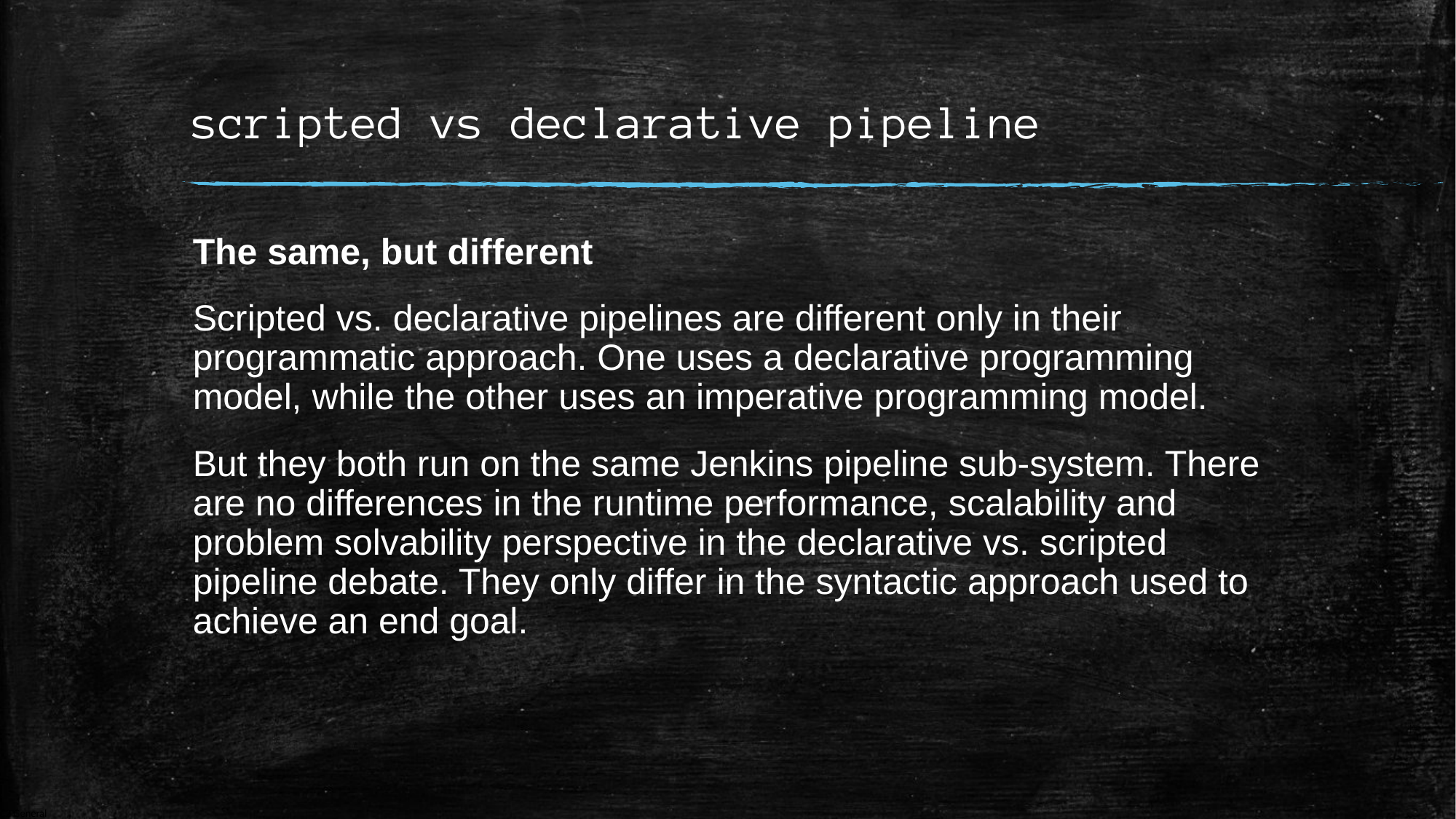

# scripted vs declarative pipeline
The same, but different
Scripted vs. declarative pipelines are different only in their programmatic approach. One uses a declarative programming model, while the other uses an imperative programming model.
But they both run on the same Jenkins pipeline sub-system. There are no differences in the runtime performance, scalability and problem solvability perspective in the declarative vs. scripted pipeline debate. They only differ in the syntactic approach used to achieve an end goal.